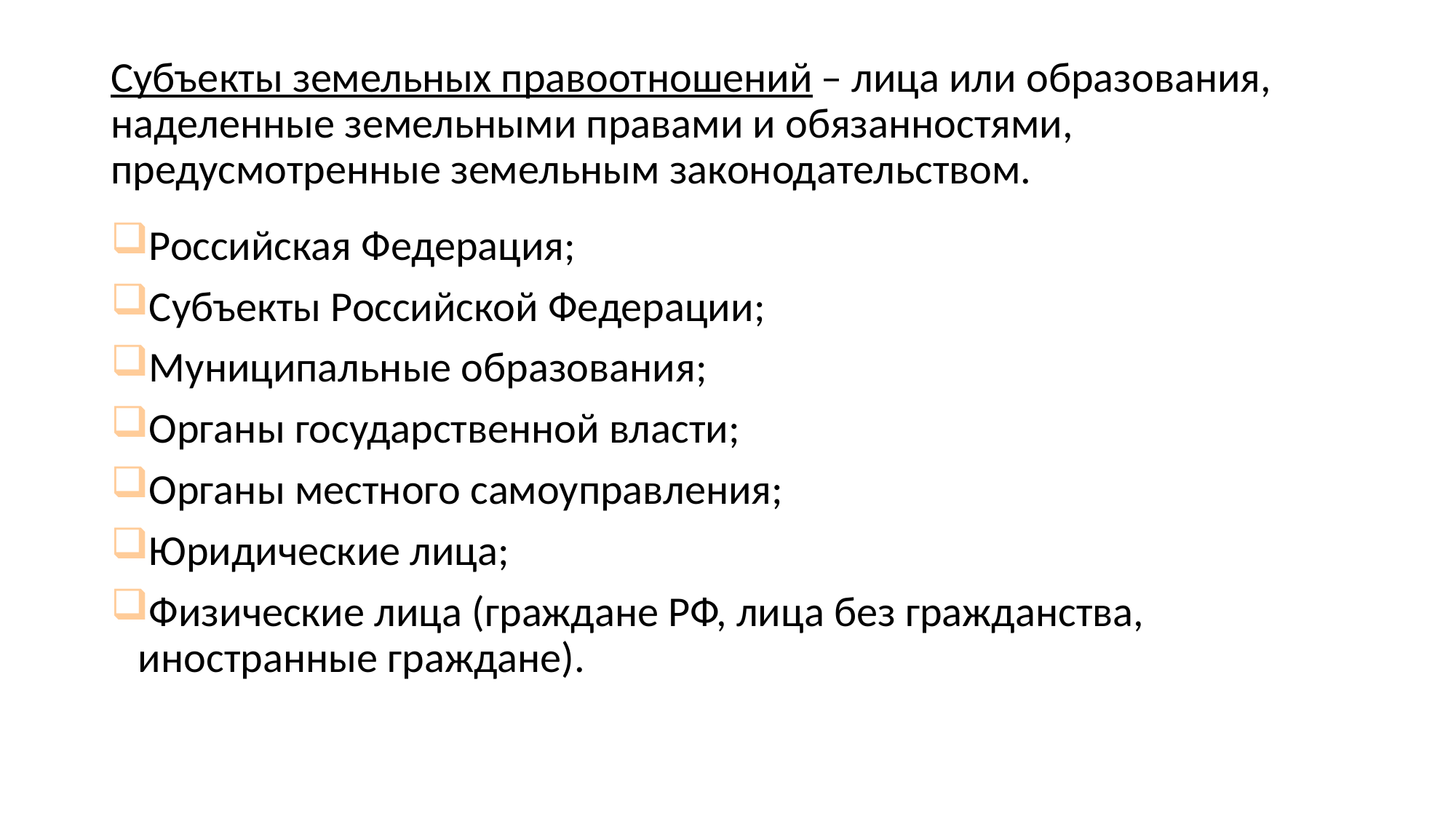

# Субъекты земельных правоотношений – лица или образования, наделенные земельными правами и обязанностями, предусмотренные земельным законодательством.
Российская Федерация;
Субъекты Российской Федерации;
Муниципальные образования;
Органы государственной власти;
Органы местного самоуправления;
Юридические лица;
Физические лица (граждане РФ, лица без гражданства, иностранные граждане).